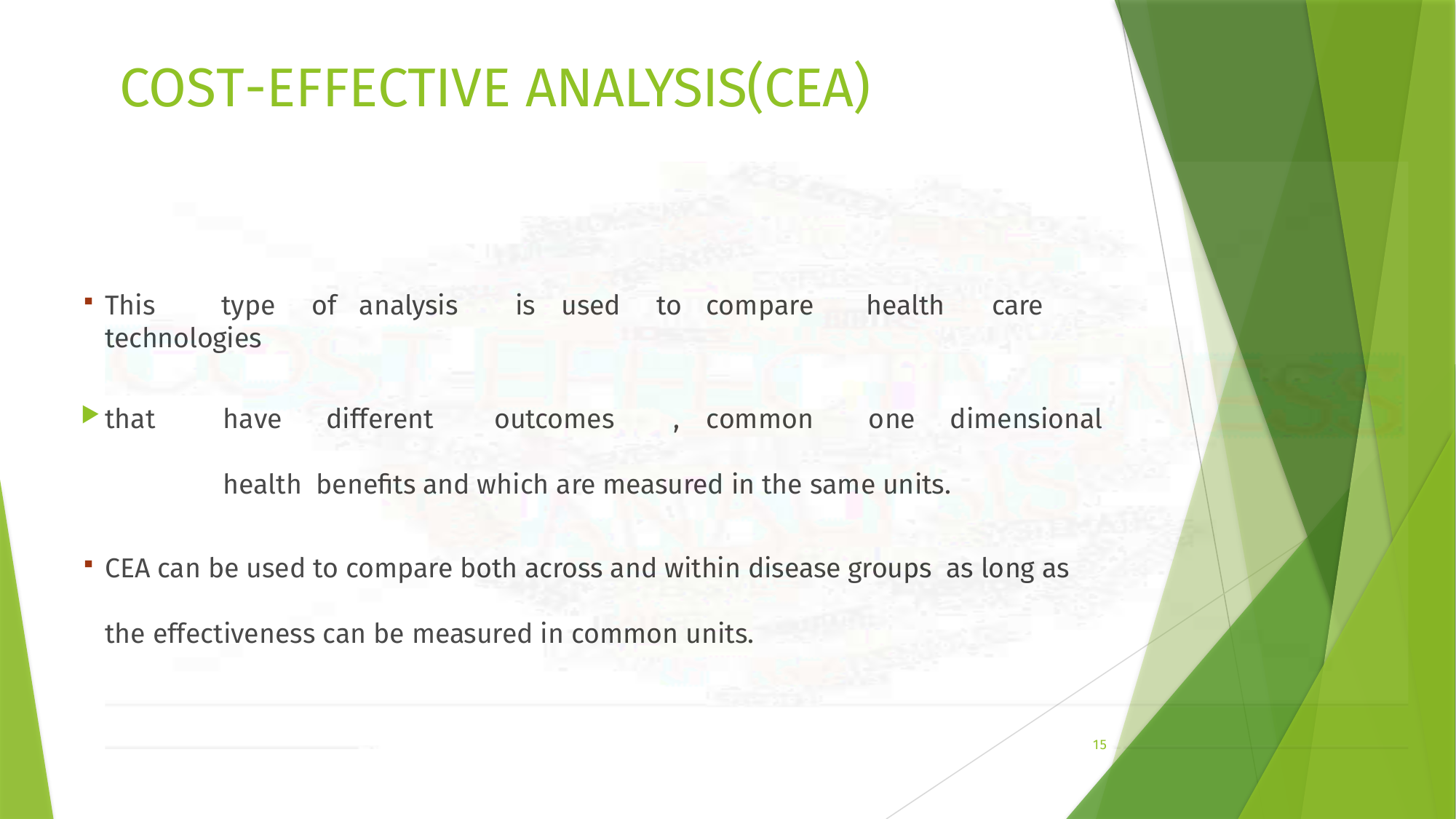

# COST-EFFECTIVE ANALYSIS(CEA)

This	type	of	analysis	is	used	to	compare	health	care	technologies
that	have	different	outcomes	,	common	one	dimensional	health  benefits and which are measured in the same units.
CEA can be used to compare both across and within disease groups  as long as the effectiveness can be measured in common units.
15